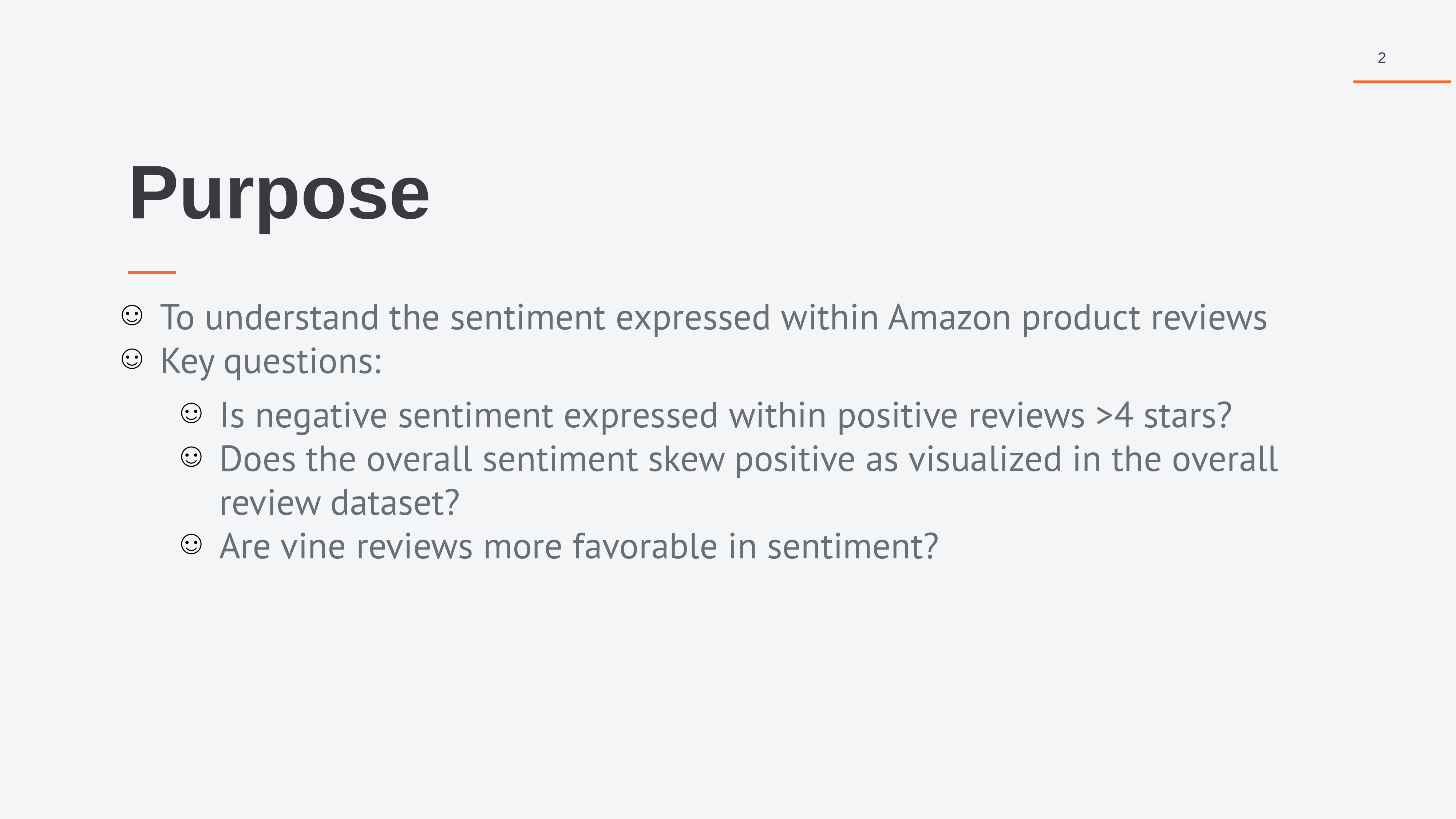

2
Purpose

To understand the sentiment expressed within Amazon product reviews
Key questions:
Is negative sentiment expressed within positive reviews >4 stars?
Does the overall sentiment skew positive as visualized in the overall review dataset?
Are vine reviews more favorable in sentiment?